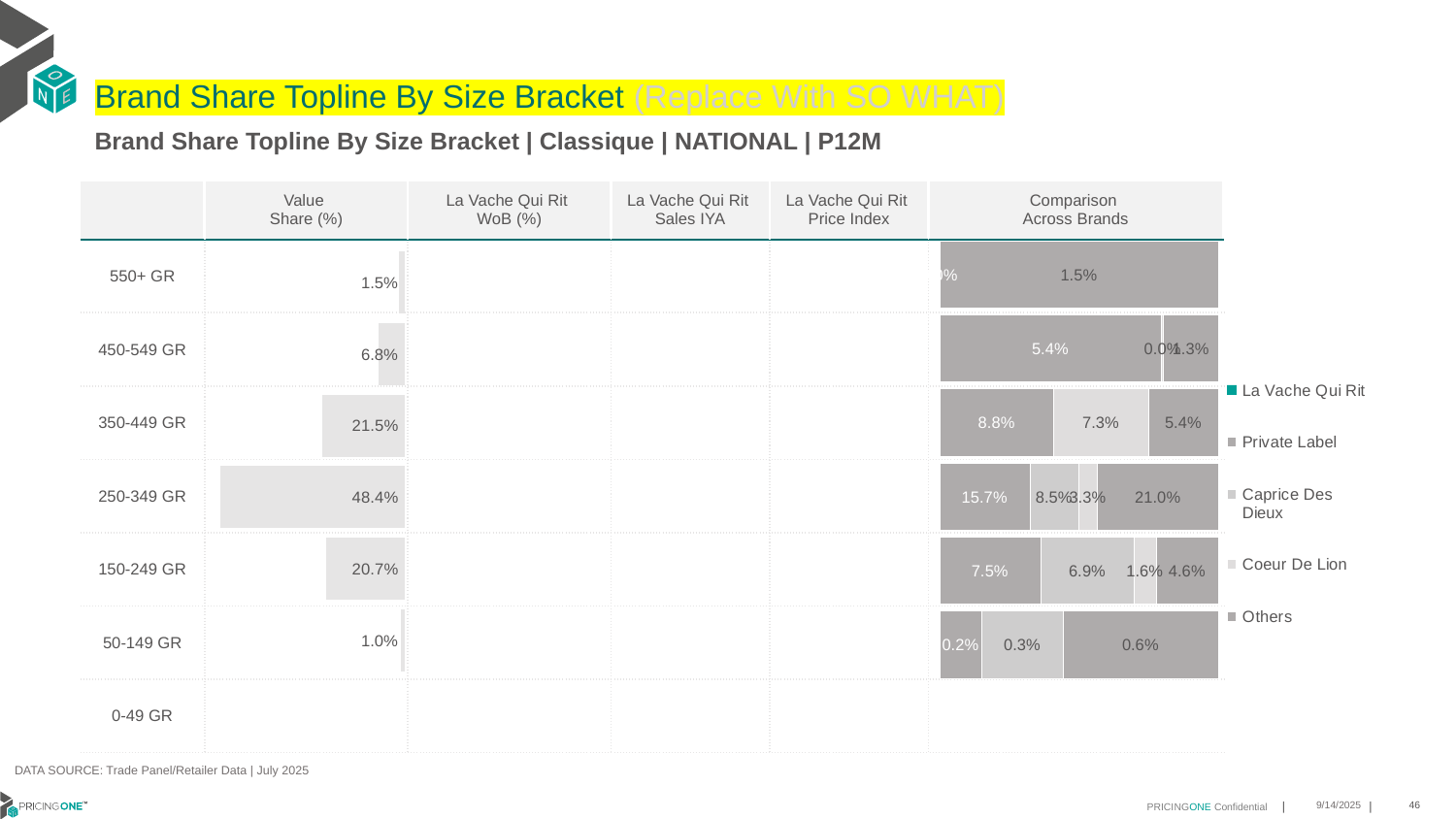

# Brand Share Topline By Size Bracket (Replace With SO WHAT)
Brand Share Topline By Size Bracket | Classique | NATIONAL | P12M
|  | Value Share (%) | La Vache Qui Rit WoB (%) | La Vache Qui Rit Sales IYA | La Vache Qui Rit Price Index | Comparison Across Brands |
| --- | --- | --- | --- | --- | --- |
| 550+ GR |  |  |  |  |  |
| 450-549 GR |  |  |  |  |  |
| 350-449 GR |  |  |  |  |  |
| 250-349 GR |  |  |  |  |  |
| 150-249 GR |  |  |  |  |  |
| 50-149 GR |  |  |  |  |  |
| 0-49 GR |  |  |  |  |  |

### Chart

| Category | La Vache Qui Rit | Private Label | Caprice Des Dieux | Coeur De Lion | Others |
|---|---|---|---|---|---|
| 550+ GR | None | 2.9043259965824403e-06 | None | None | 0.015154673535397926 |
| 450-549 GR | None | 0.05388830625035683 | None | 0.00045123174158938654 | 0.013315807851434477 |
| 350-449 GR | None | 0.08829619250781216 | None | 0.07295626512126396 | 0.054219276483958155 |
| 250-349 GR | None | 0.15672226016880192 | 0.08466292918908432 | 0.03251342359530854 | 0.2104353986825621 |
| 150-249 GR | None | 0.0749734336751846 | 0.0692667399987935 | 0.01624433684340796 | 0.046398612307185026 |
| 50-149 GR | None | 0.001597858474278143 | 0.0030407406750139147 | None | 0.005859608572570511 |
| 0-49 GR | None | None | None | None | None |

### Chart

| Category | Value Share |
|---|---|
|  | 0.015157577861394508 |

### Chart

| Category | Brand WoB % |
|---|---|
|  | None |
DATA SOURCE: Trade Panel/Retailer Data | July 2025

9/14/2025
46